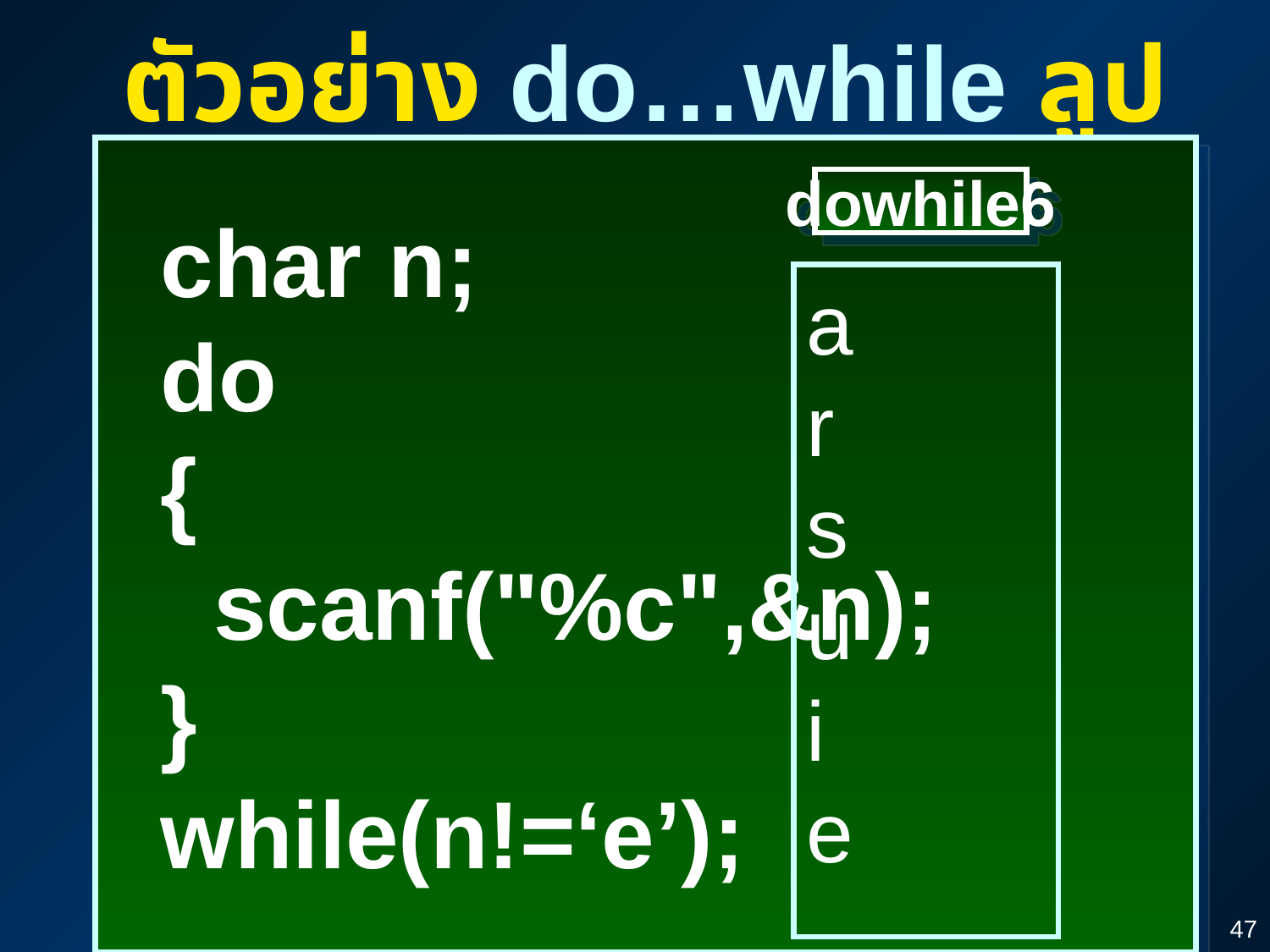

ตัวอย่าง do…while ลูป
  char n;
  do
  {
    scanf("%c",&n);
  }
  while(n!=‘e’);
dowhile6
a
r
s
u
i
e

47